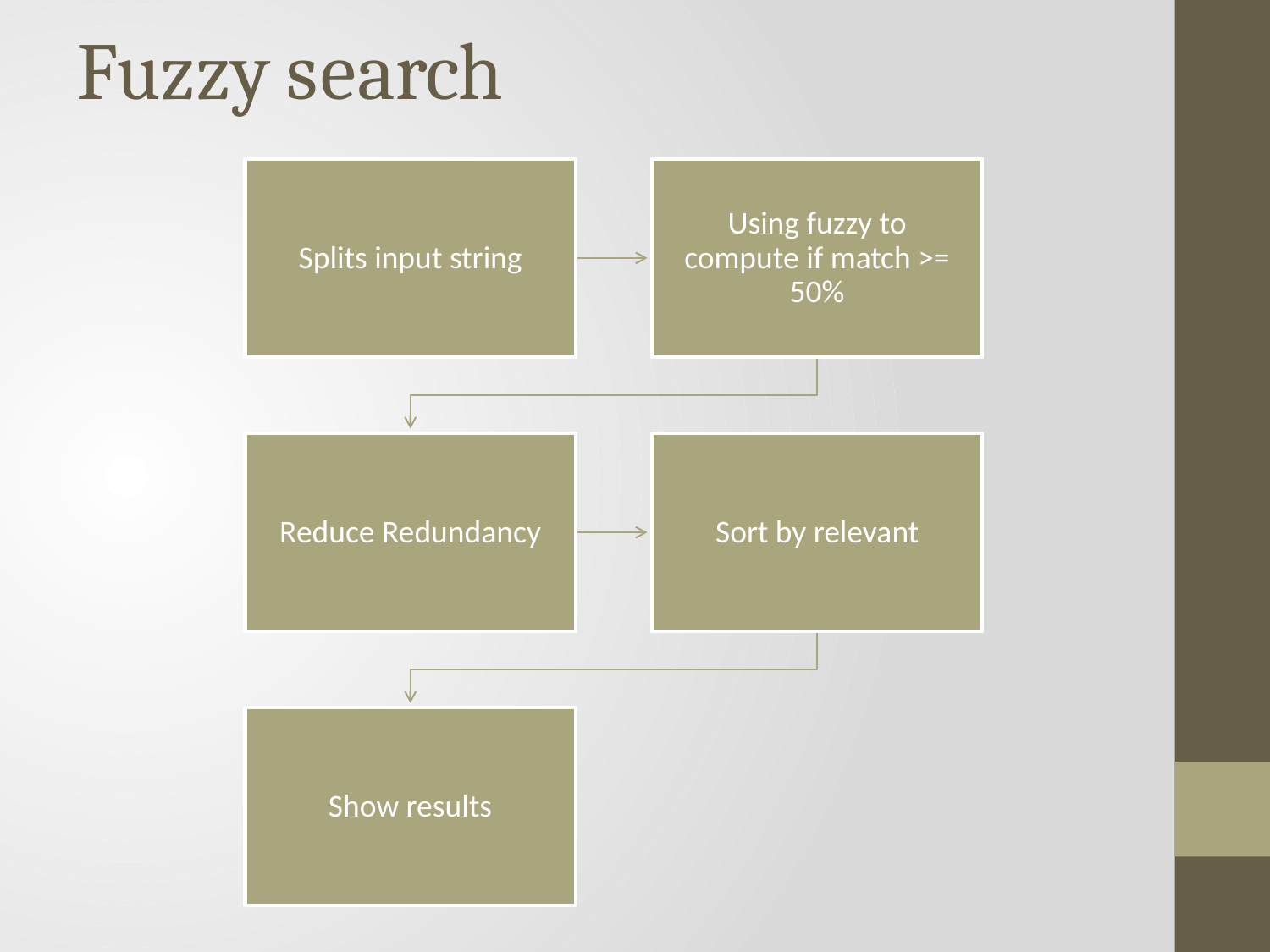

# Fuzzy search

Splits input string

Using fuzzy to compute if match >= 50%

Reduce Redundancy

Sort by relevant
Show results